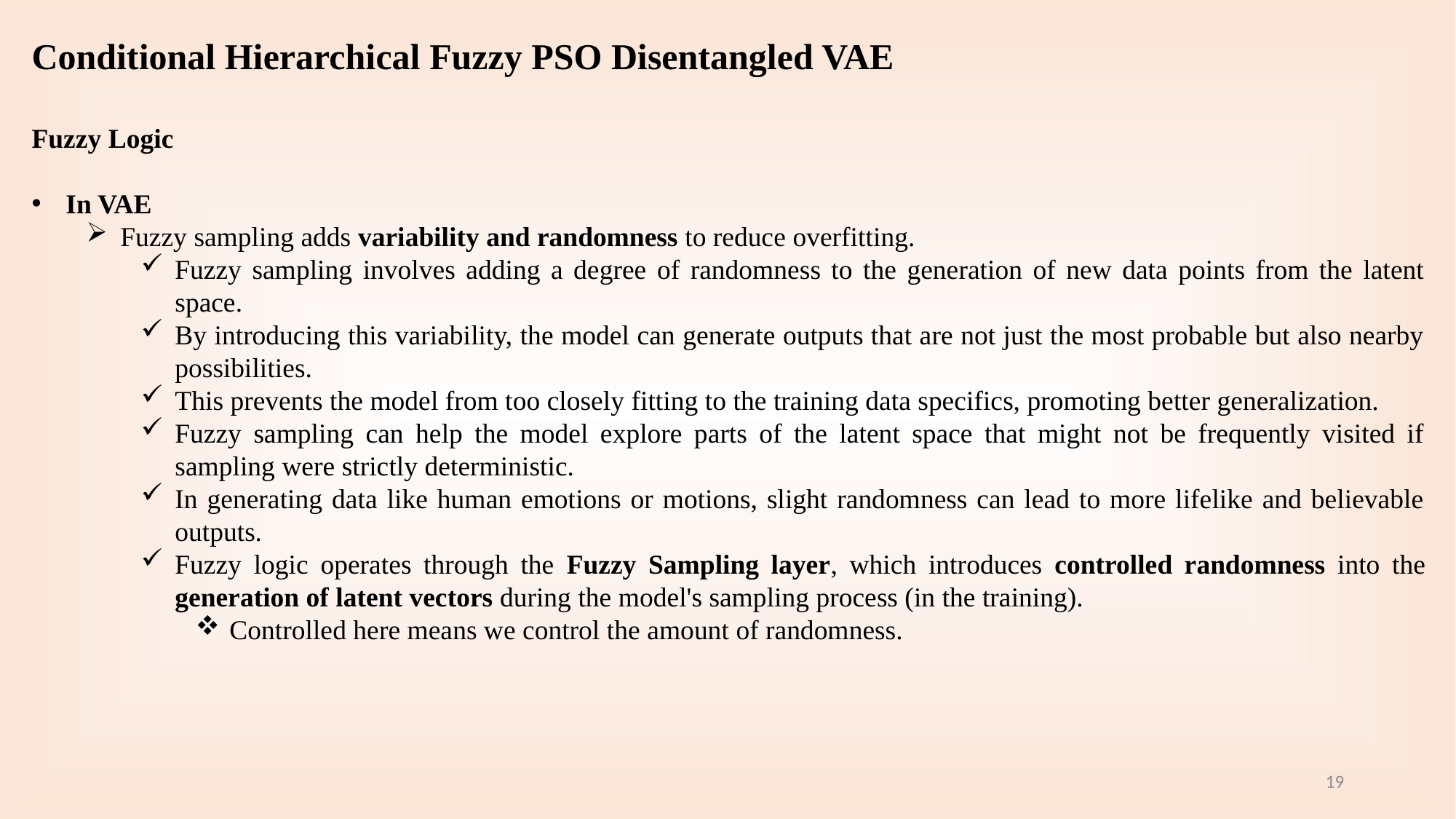

Conditional Hierarchical Fuzzy PSO Disentangled VAE

Fuzzy Logic

In VAE
Fuzzy sampling adds variability and randomness to reduce overfitting.
Fuzzy sampling involves adding a degree of randomness to the generation of new data points from the latent space.
By introducing this variability, the model can generate outputs that are not just the most probable but also nearby possibilities.
This prevents the model from too closely fitting to the training data specifics, promoting better generalization.
Fuzzy sampling can help the model explore parts of the latent space that might not be frequently visited if sampling were strictly deterministic.
In generating data like human emotions or motions, slight randomness can lead to more lifelike and believable outputs.
Fuzzy logic operates through the Fuzzy Sampling layer, which introduces controlled randomness into the generation of latent vectors during the model's sampling process (in the training).
Controlled here means we control the amount of randomness.

19